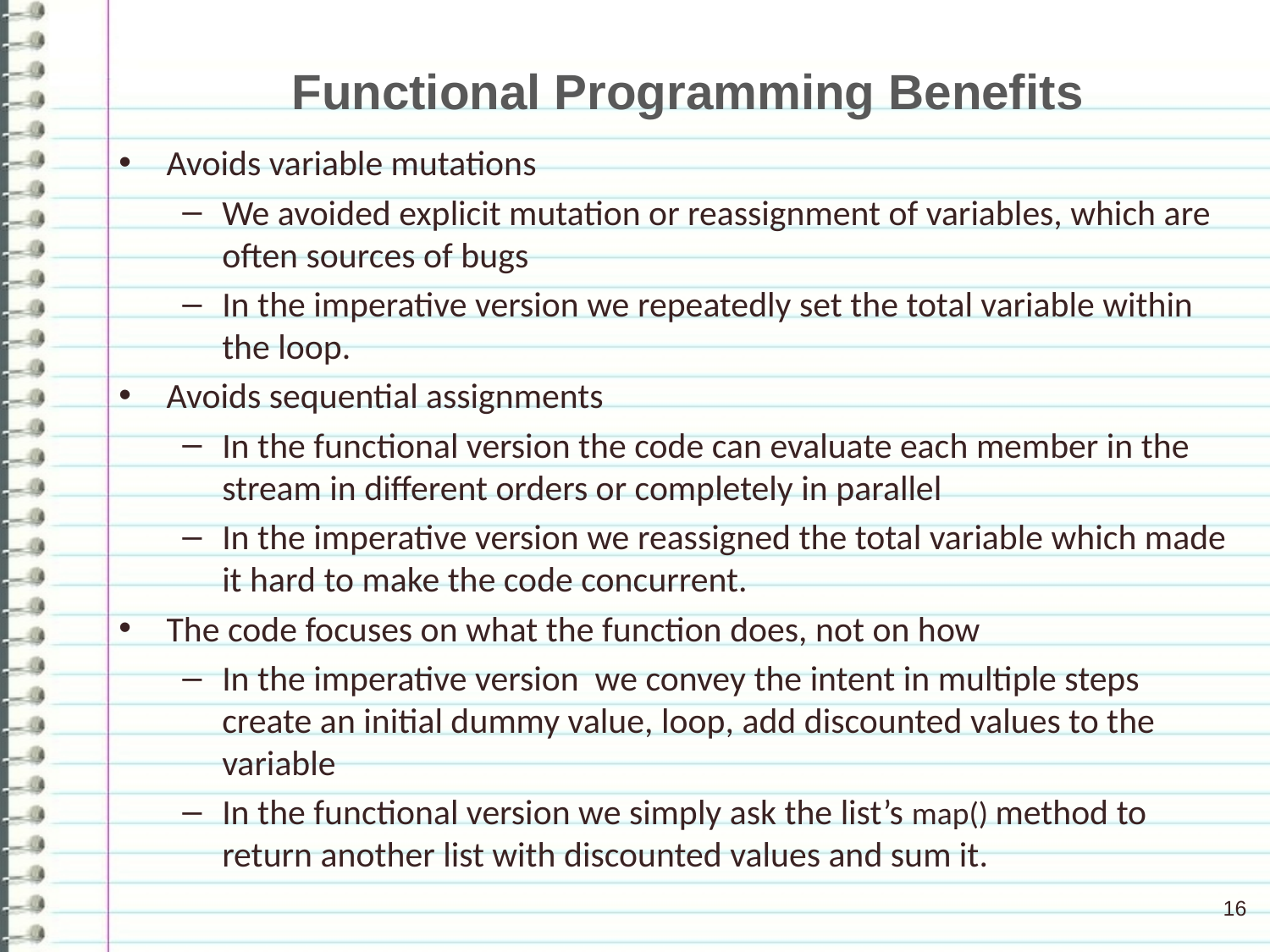

# Functional Programming Benefits
Avoids variable mutations
We avoided explicit mutation or reassignment of variables, which are often sources of bugs
In the imperative version we repeatedly set the total variable within the loop.
Avoids sequential assignments
In the functional version the code can evaluate each member in the stream in different orders or completely in parallel
In the imperative version we reassigned the total variable which made it hard to make the code concurrent.
The code focuses on what the function does, not on how
In the imperative version  we convey the intent in multiple steps create an initial dummy value, loop, add discounted values to the variable
In the functional version we simply ask the list’s map() method to return another list with discounted values and sum it.
16